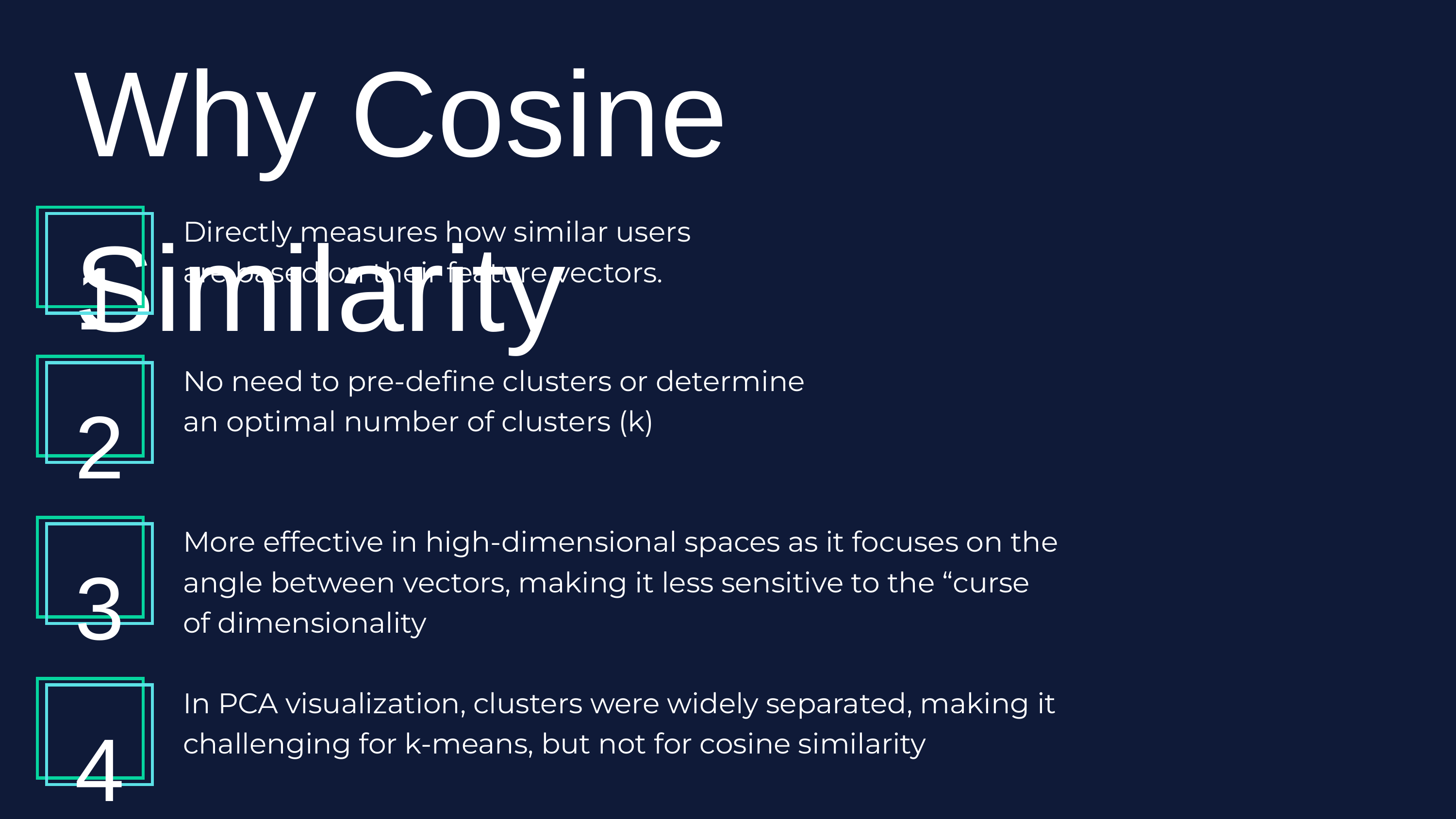

Why Cosine Similarity

1
Directly measures how similar users are based on their feature vectors.

2
No need to pre-define clusters or determine an optimal number of clusters (k)

3
More effective in high-dimensional spaces as it focuses on the angle between vectors, making it less sensitive to the “curse of dimensionality

4
In PCA visualization, clusters were widely separated, making it challenging for k-means, but not for cosine similarity